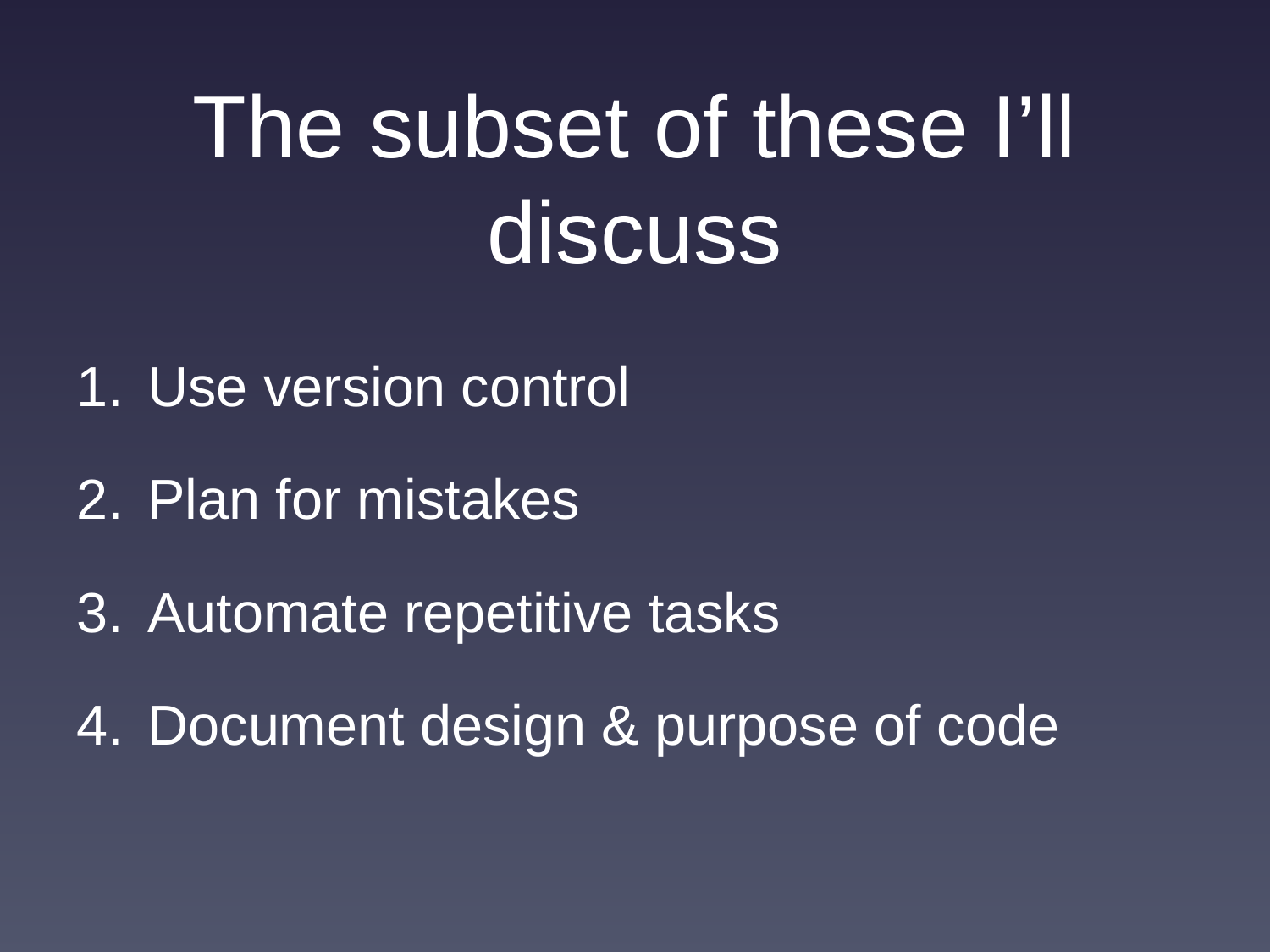

# The subset of these I’ll discuss
Use version control
Plan for mistakes
Automate repetitive tasks
Document design & purpose of code